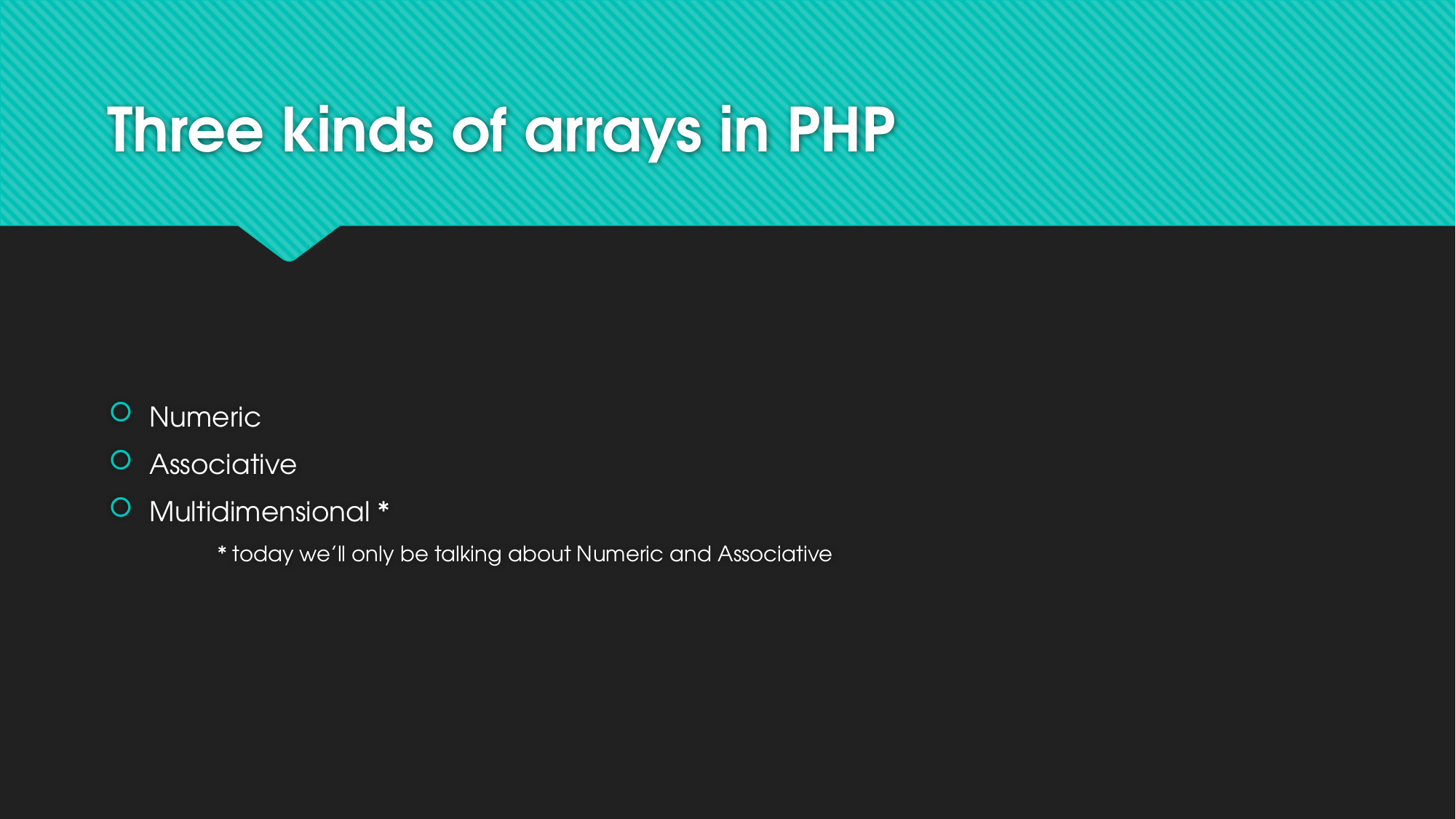

# Three kinds of arrays in PHP
Numeric
Associative
Multidimensional *
	* today we’ll only be talking about Numeric and Associative